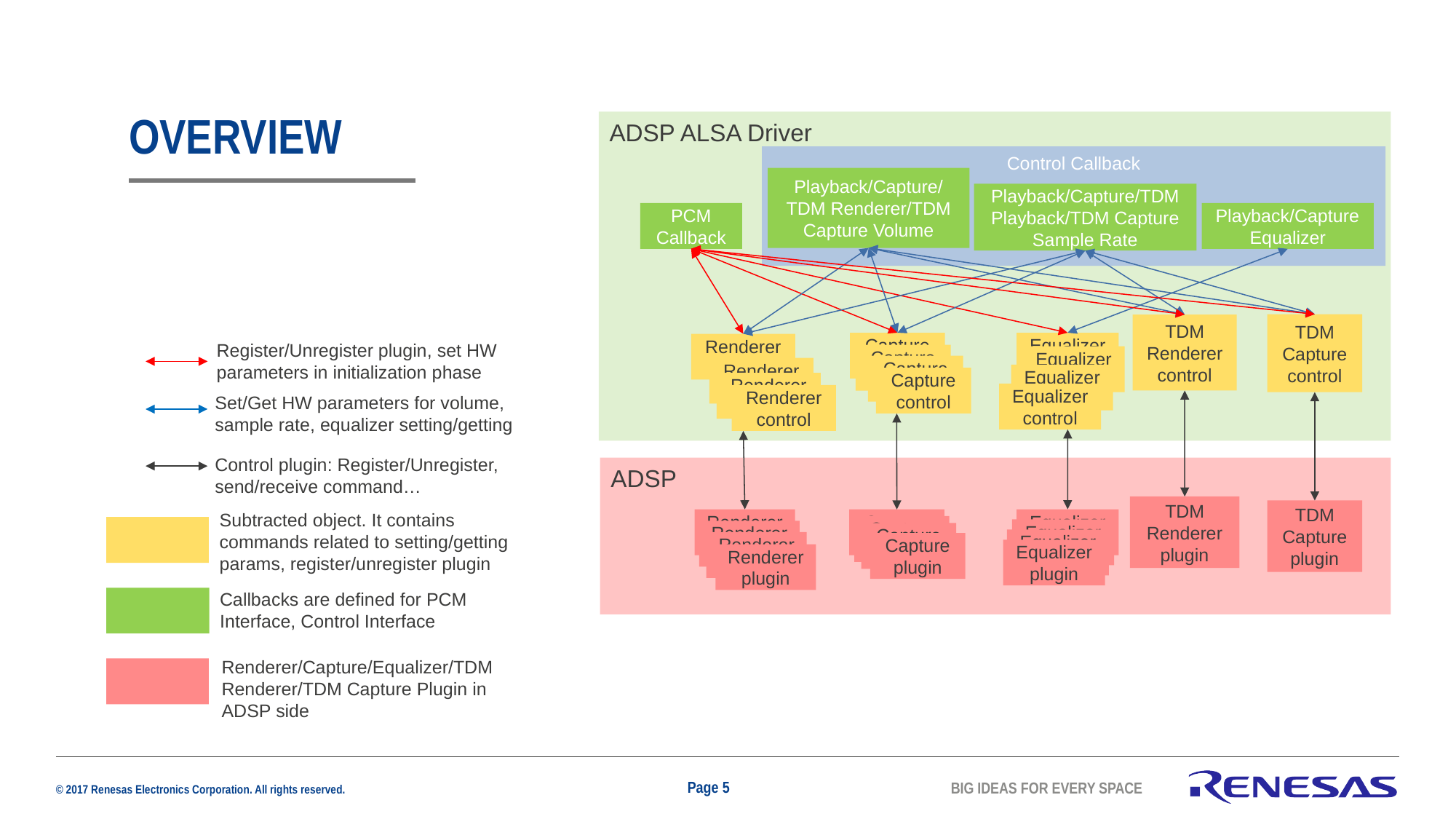

# OVERVIEW
ADSP ALSA Driver
Control Callback
Playback/Capture/TDM Renderer/TDM Capture Volume
Playback/Capture/TDM Playback/TDM Capture Sample Rate
PCM Callback
Playback/Capture Equalizer
TDM Capture control
TDM Renderer control
Capture control
Equalizer control
Register/Unregister plugin, set HW parameters in initialization phase
Renderer control
Capture control
Equalizer control
Capture control
Renderer control
Equalizer control
Capture control
Renderer control
Equalizer control
Renderer control
Set/Get HW parameters for volume, sample rate, equalizer setting/getting
Control plugin: Register/Unregister, send/receive command…
ADSP
TDM Renderer plugin
TDM Capture plugin
Subtracted object. It contains commands related to setting/getting params, register/unregister plugin
Equalizer plugin
Renderer plugin
Capture plugin
Capture plugin

Equalizer plugin
Renderer plugin
Capture plugin
Equalizer plugin
Renderer plugin
Capture plugin
Equalizer plugin
Renderer plugin
Callbacks are defined for PCM Interface, Control Interface

Renderer/Capture/Equalizer/TDM Renderer/TDM Capture Plugin in ADSP side

Page 5